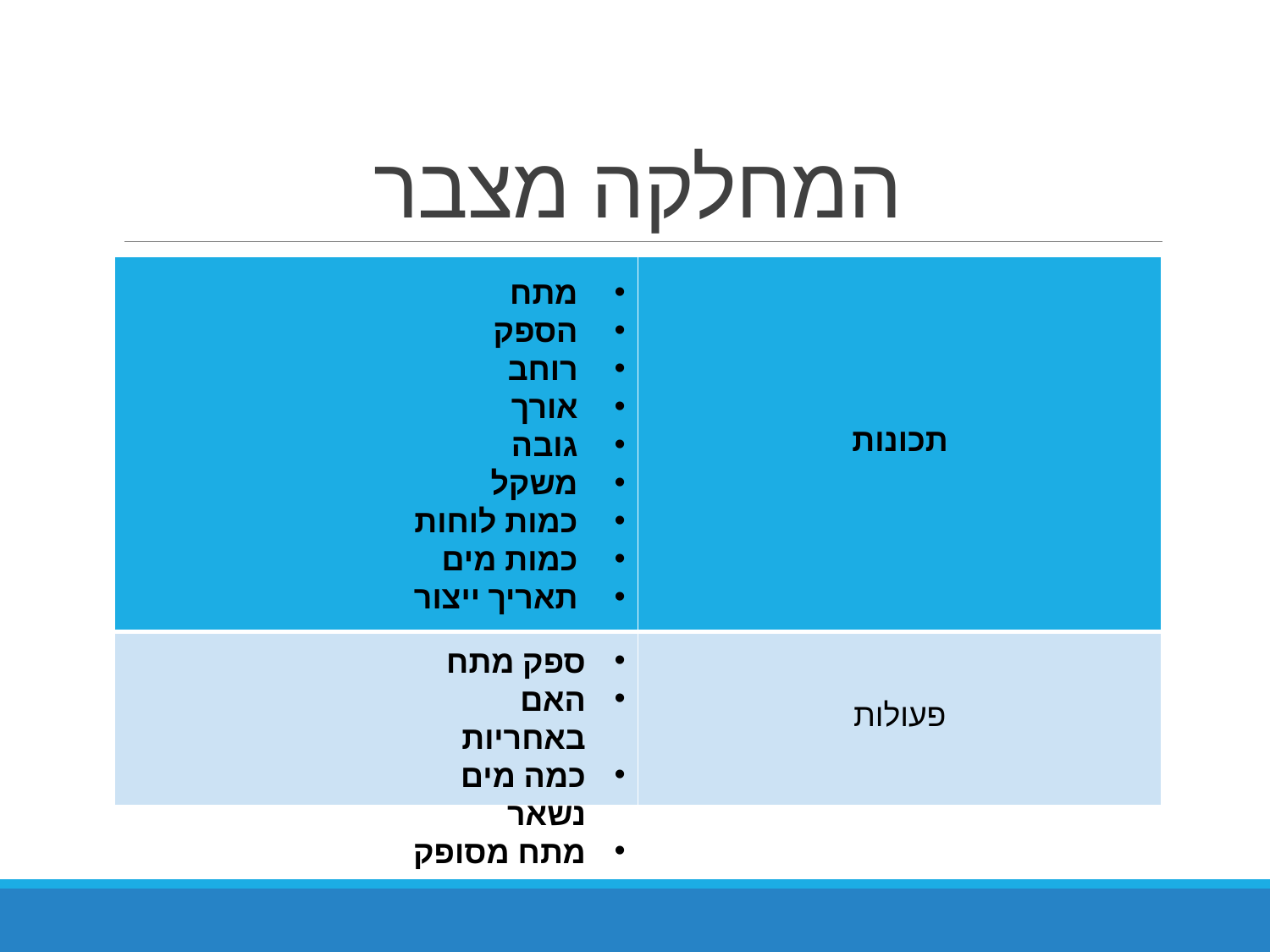

# המחלקה מצבר
|  | תכונות |
| --- | --- |
|  | פעולות |
מתח
הספק
רוחב
אורך
גובה
משקל
כמות לוחות
כמות מים
תאריך ייצור
ספק מתח
האם באחריות
כמה מים נשאר
מתח מסופק